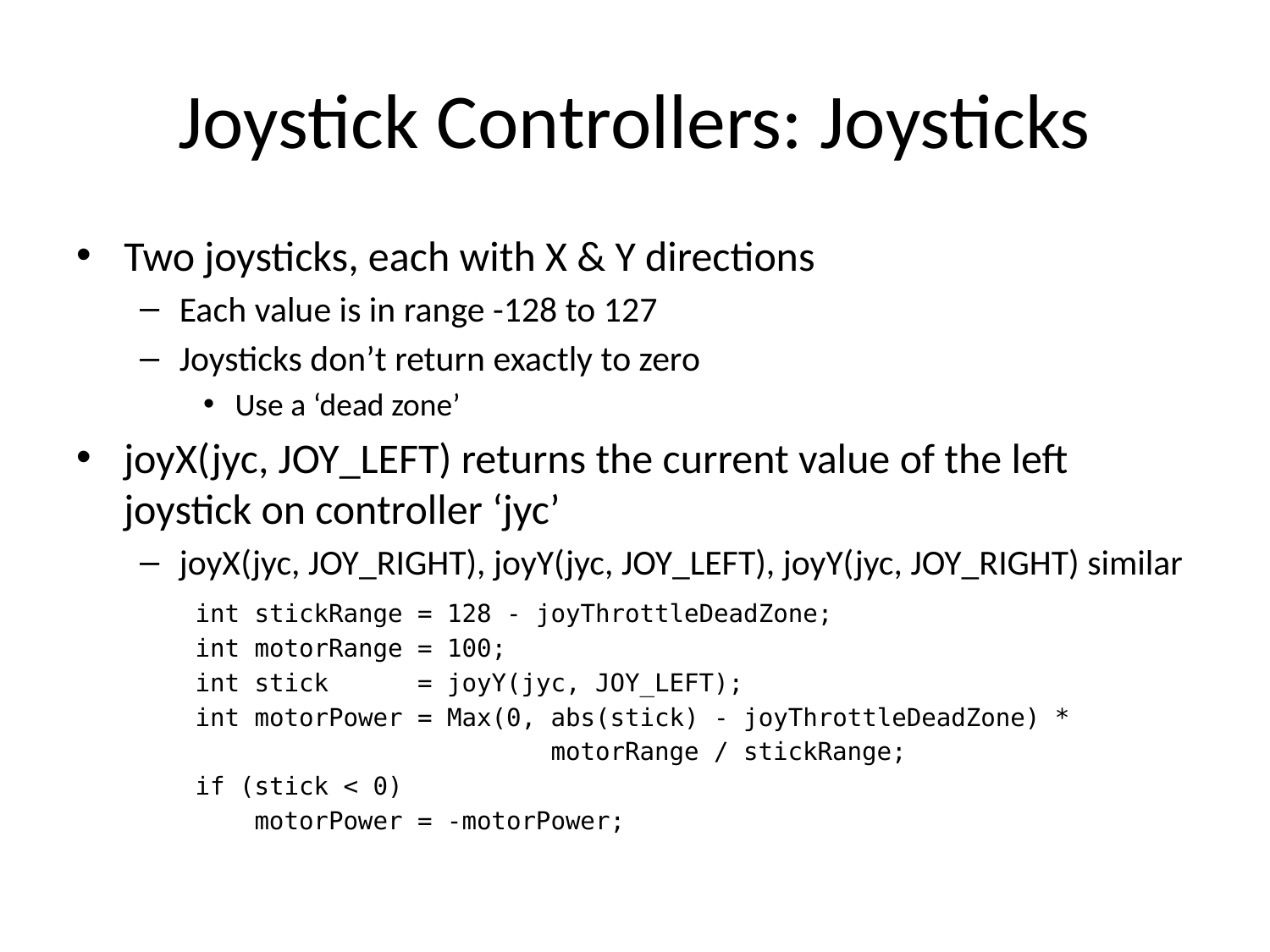

# Joystick Controllers: Joysticks
Two joysticks, each with X & Y directions
Each value is in range -128 to 127
Joysticks don’t return exactly to zero
Use a ‘dead zone’
joyX(jyc, JOY_LEFT) returns the current value of the left joystick on controller ‘jyc’
joyX(jyc, JOY_RIGHT), joyY(jyc, JOY_LEFT), joyY(jyc, JOY_RIGHT) similar
int stickRange = 128 - joyThrottleDeadZone;
int motorRange = 100;
int stick      = joyY(jyc, JOY_LEFT);
int motorPower = Max(0, abs(stick) - joyThrottleDeadZone) *
                        motorRange / stickRange;
if (stick < 0)
    motorPower = -motorPower;